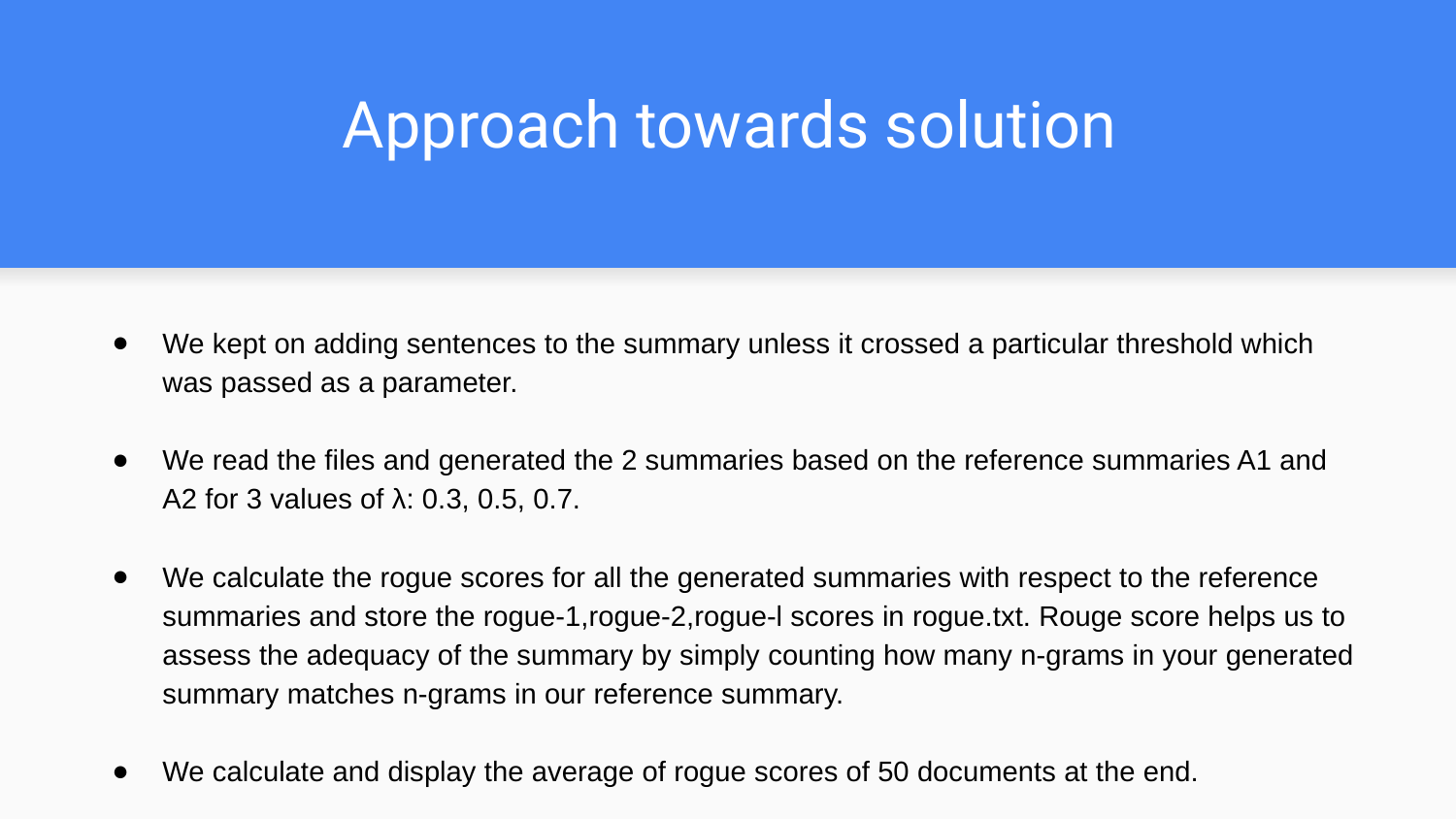

# Approach towards solution

We kept on adding sentences to the summary unless it crossed a particular threshold which was passed as a parameter.

We read the files and generated the 2 summaries based on the reference summaries A1 and A2 for 3 values of λ: 0.3, 0.5, 0.7.

We calculate the rogue scores for all the generated summaries with respect to the reference summaries and store the rogue-1,rogue-2,rogue-l scores in rogue.txt. Rouge score helps us to assess the adequacy of the summary by simply counting how many n-grams in your generated summary matches n-grams in our reference summary.

We calculate and display the average of rogue scores of 50 documents at the end.